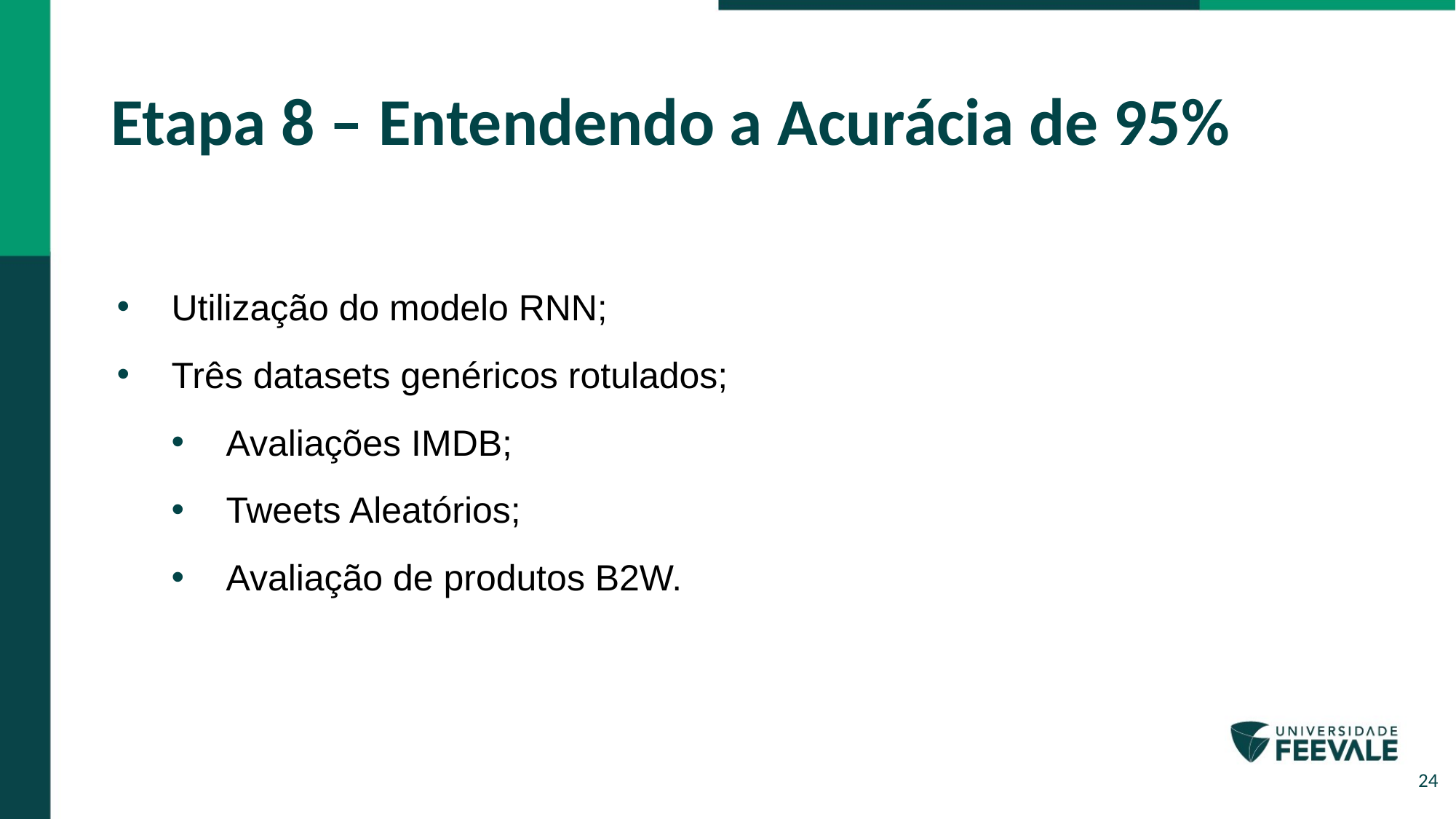

Etapa 8 – Entendendo a Acurácia de 95%
Utilização do modelo RNN;
Três datasets genéricos rotulados;
Avaliações IMDB;
Tweets Aleatórios;
Avaliação de produtos B2W.

24